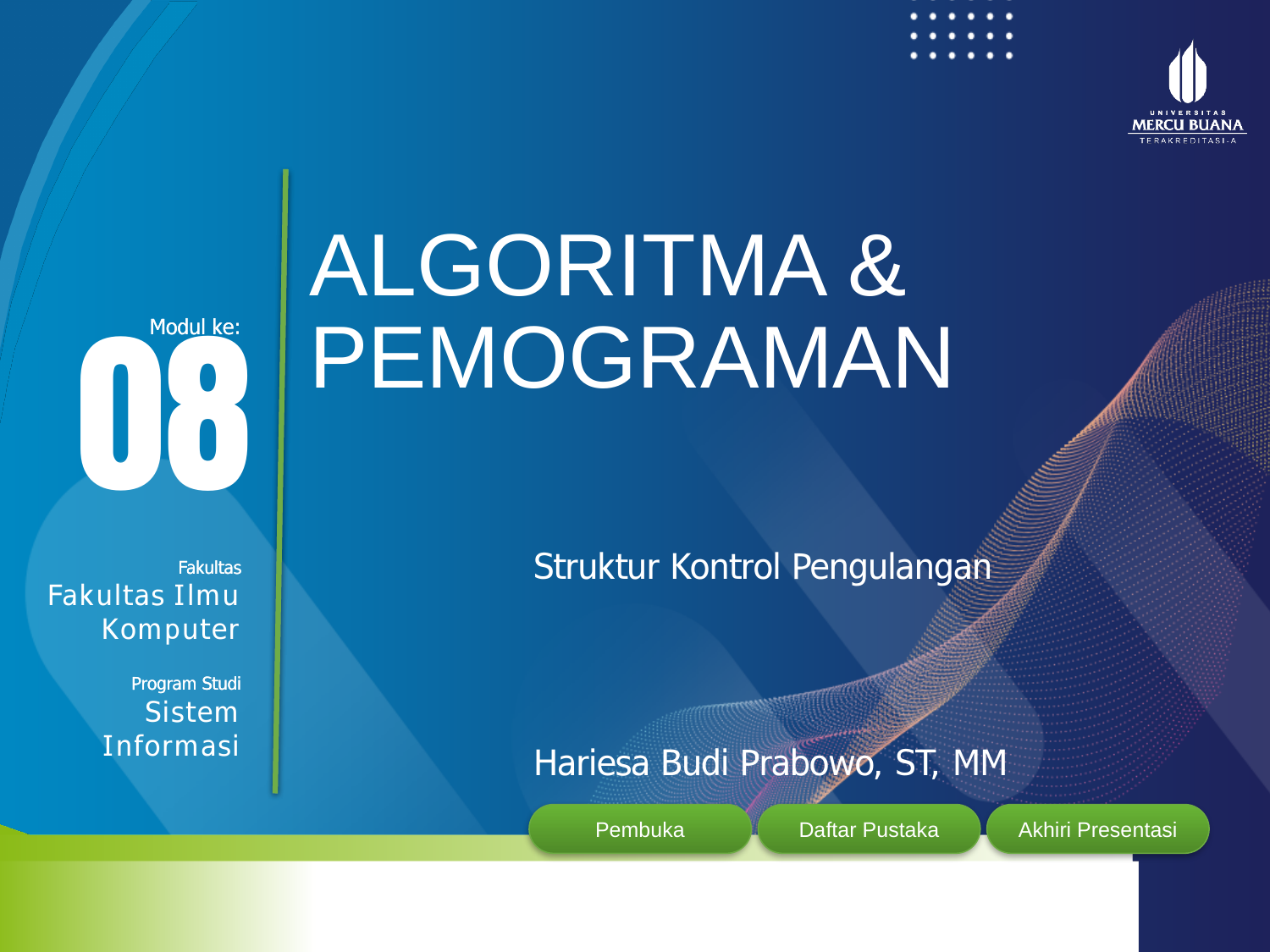

ALGORITMA & PEMOGRAMAN
08
Struktur Kontrol Pengulangan
Fakultas Ilmu Komputer

Sistem Informasi
Hariesa Budi Prabowo, ST, MM
Pembuka
Daftar Pustaka
Akhiri Presentasi